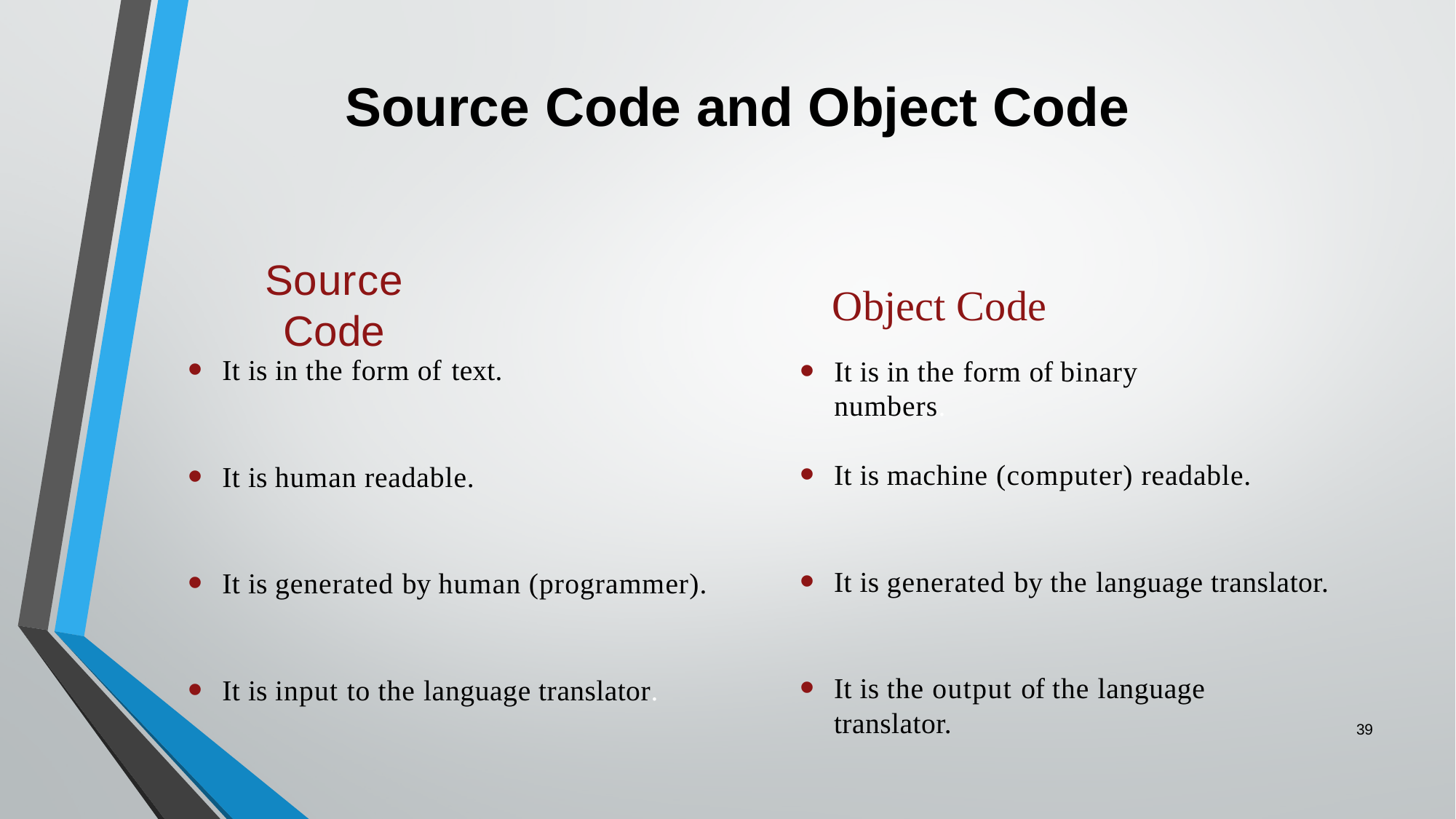

Source Code and Object Code
Object Code
It is in the form of binary numbers.
# Source Code
It is in the form of  text.

It is human readable.

It is generated by human (programmer).

It is input to the language translator.
It is machine (computer) readable.

It is generated by the language translator.

It is the output of the language  translator.
39